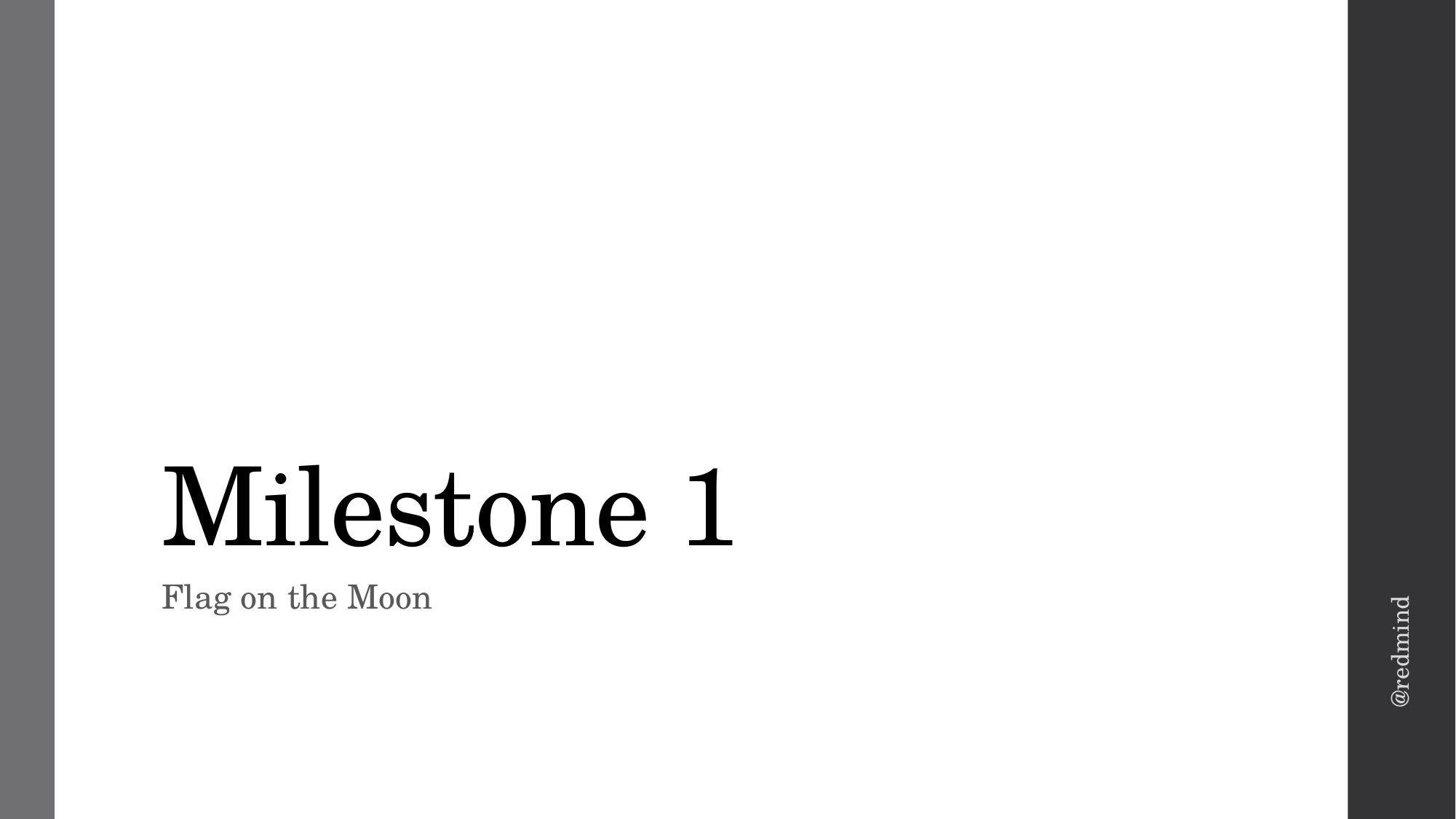

# Milestone 1
@redmind
Flag on the Moon